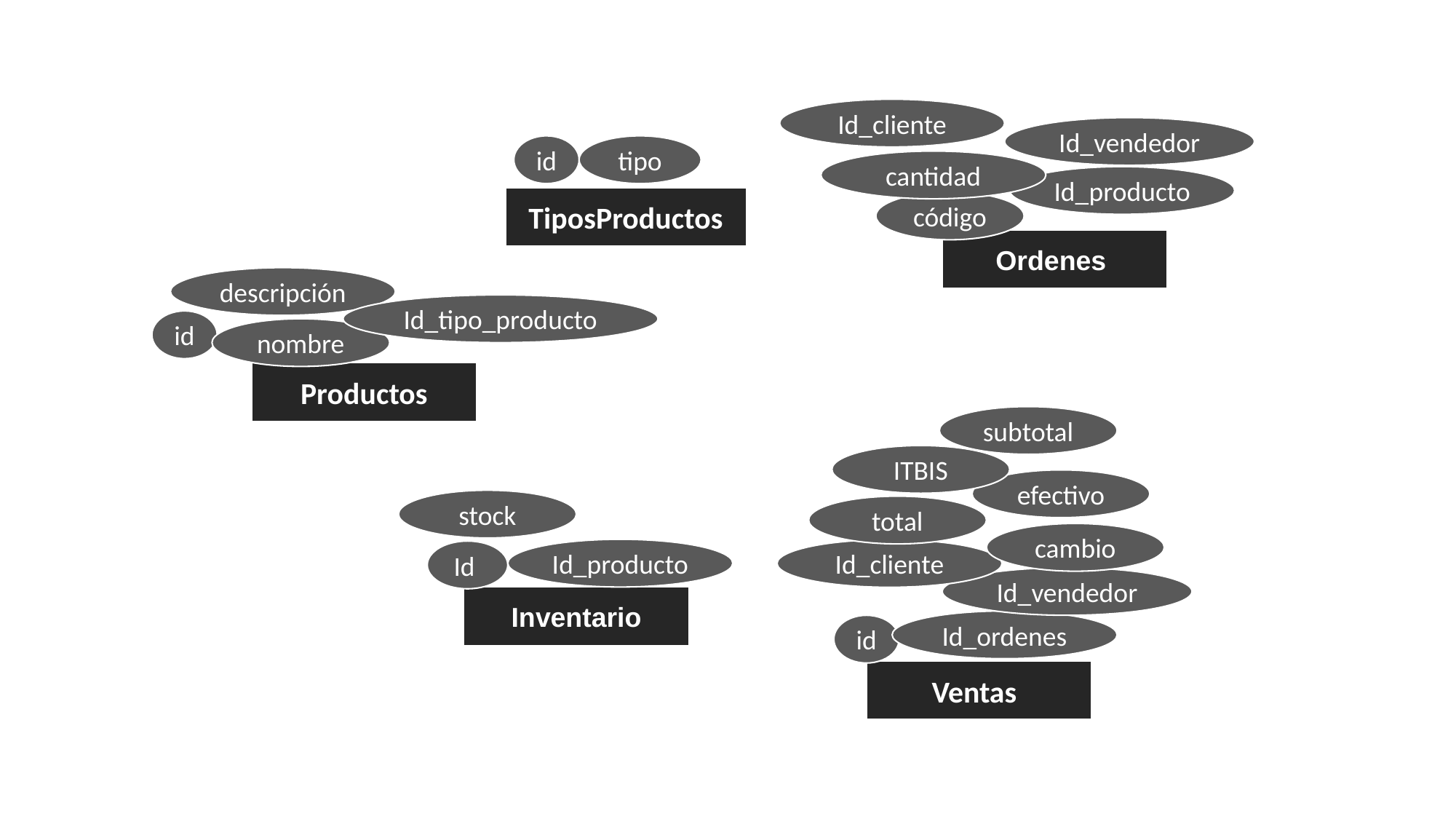

Id_cliente
Id_vendedor
id
tipo
cantidad
Id_producto
TiposProductos
código
Ordenes
descripción
Id_tipo_producto
id
nombre
Productos
subtotal
ITBIS
efectivo
stock
total
cambio
Id_producto
Id_cliente
Id
Id_vendedor
Inventario
Id_ordenes
id
Ventas